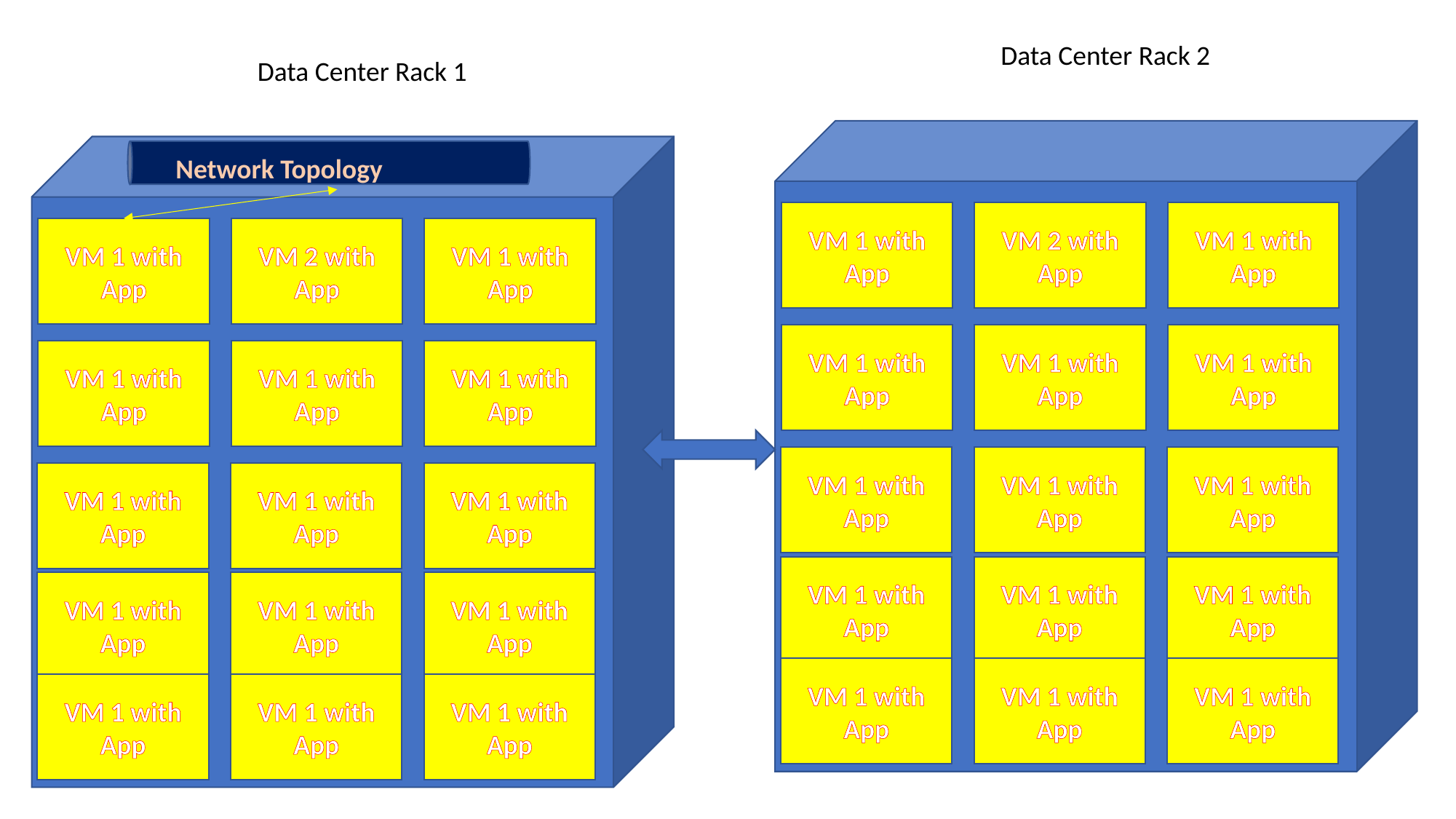

Data Center Rack 2
Data Center Rack 1

Network Topology
VM 1 with App
VM 2 with App
VM 1 with App
VM 1 with App
VM 2 with App
VM 1 with App
VM 1 with App
VM 1 with App
VM 1 with App
VM 1 with App
VM 1 with App
VM 1 with App

VM 1 with App
VM 1 with App
VM 1 with App
VM 1 with App
VM 1 with App
VM 1 with App
VM 1 with App
VM 1 with App
VM 1 with App
VM 1 with App
VM 1 with App
VM 1 with App
VM 1 with App
VM 1 with App
VM 1 with App
VM 1 with App
VM 1 with App
VM 1 with App